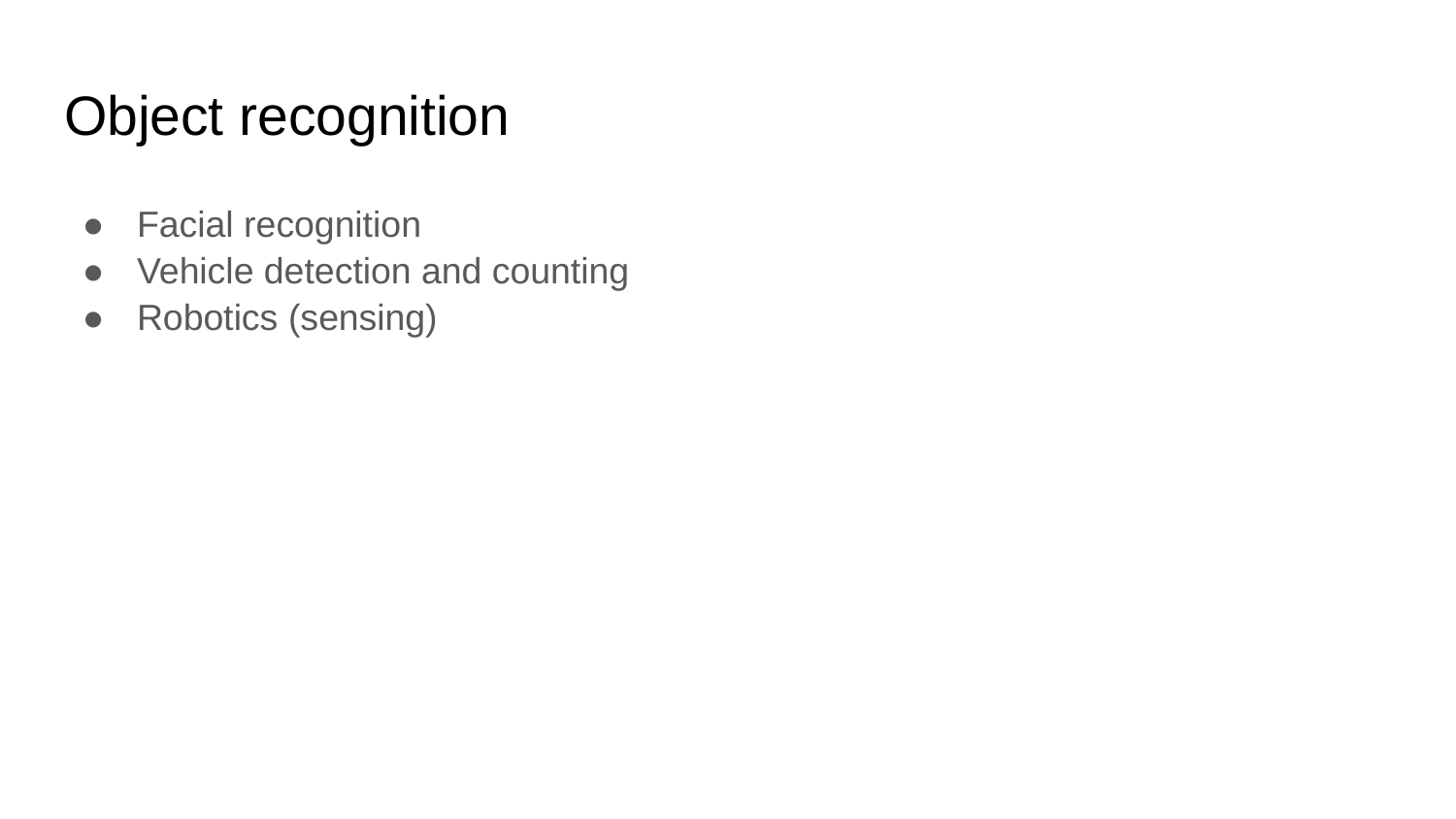

# Object recognition
Facial recognition
Vehicle detection and counting
Robotics (sensing)